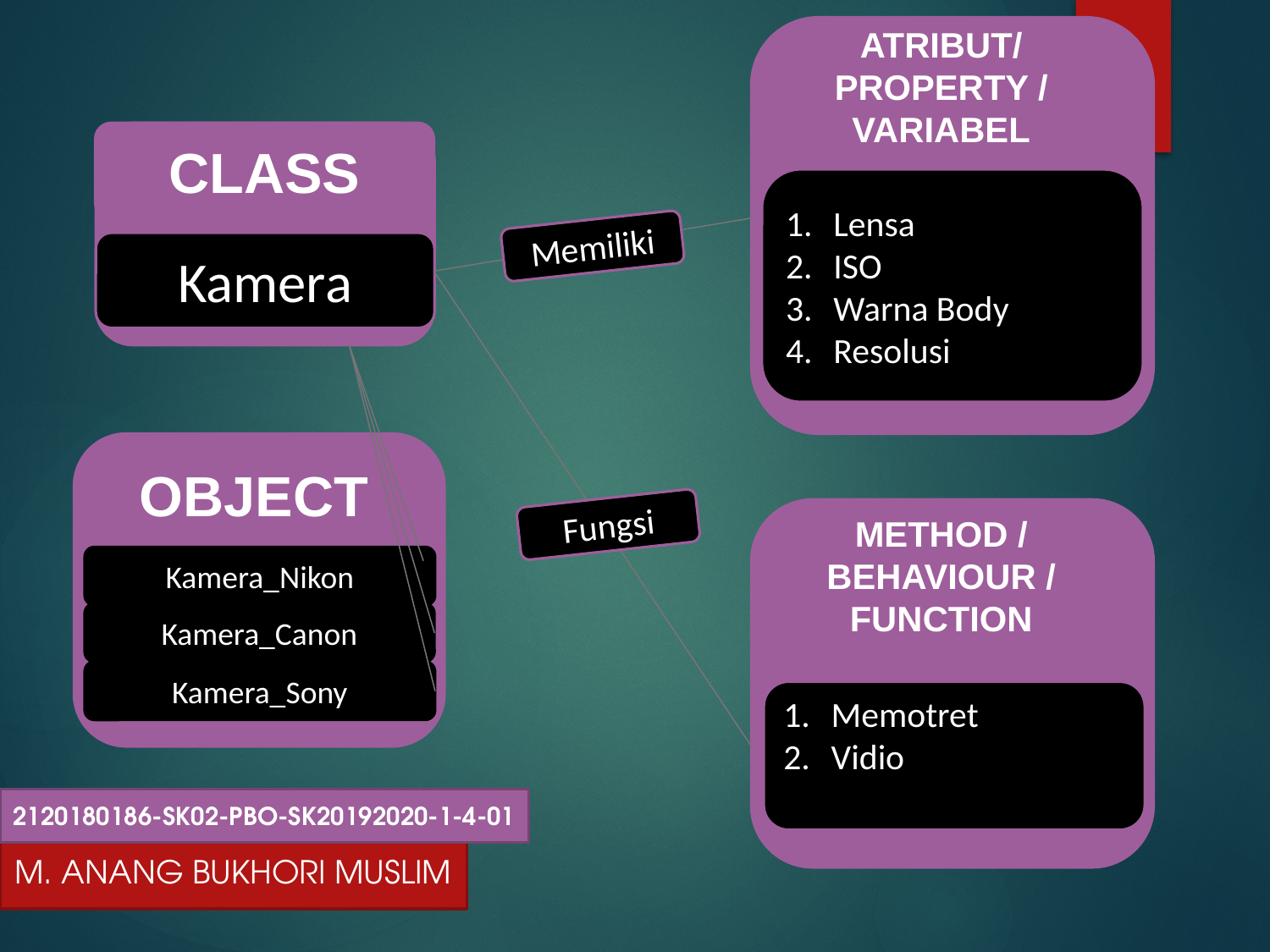

ATRIBUT/ PROPERTY / VARIABEL
CLASS

Lensa
ISO
Warna Body
Resolusi
Memiliki
Kamera

OBJECT
Fungsi

Kamera_Nikon
METHOD / BEHAVIOUR / FUNCTION

Kamera_Canon
Kamera_Sony
Memotret
Vidio

2120180186-SK02-PBO-SK20192020-1-4-01
M. ANANG BUKHORI MUSLIM